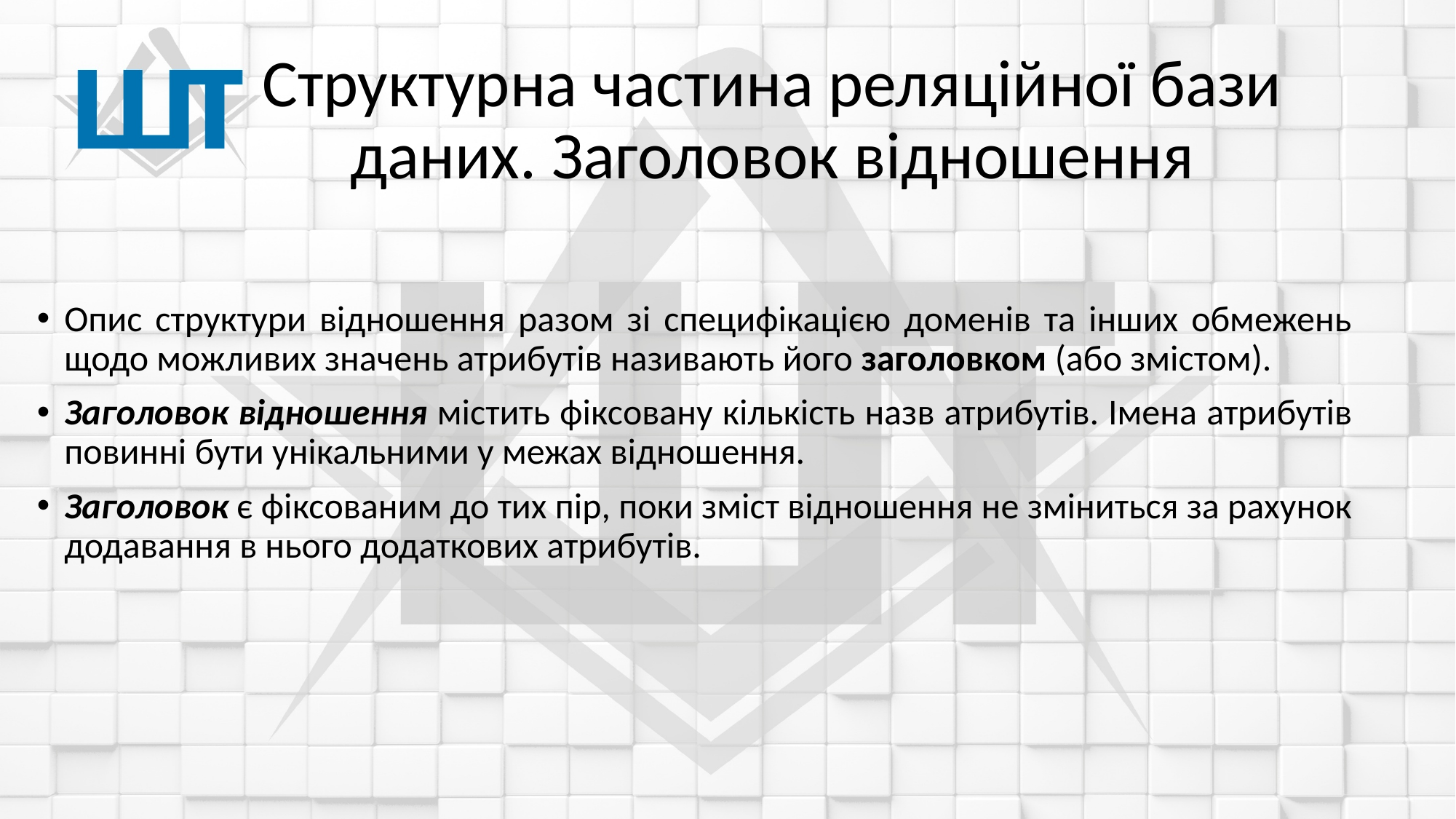

# Структурна частина реляційної бази даних. Заголовок відношення
Опис структури відношення разом зі специфікацією доменів та інших обмежень щодо можливих значень атрибутів називають його заголовком (або змістом).
Заголовок відношення містить фіксовану кількість назв атрибутів. Імена атрибутів повинні бути унікальними у межах відношення.
Заголовок є фіксованим до тих пір, поки зміст відношення не зміниться за рахунок додавання в нього додаткових атрибутів.